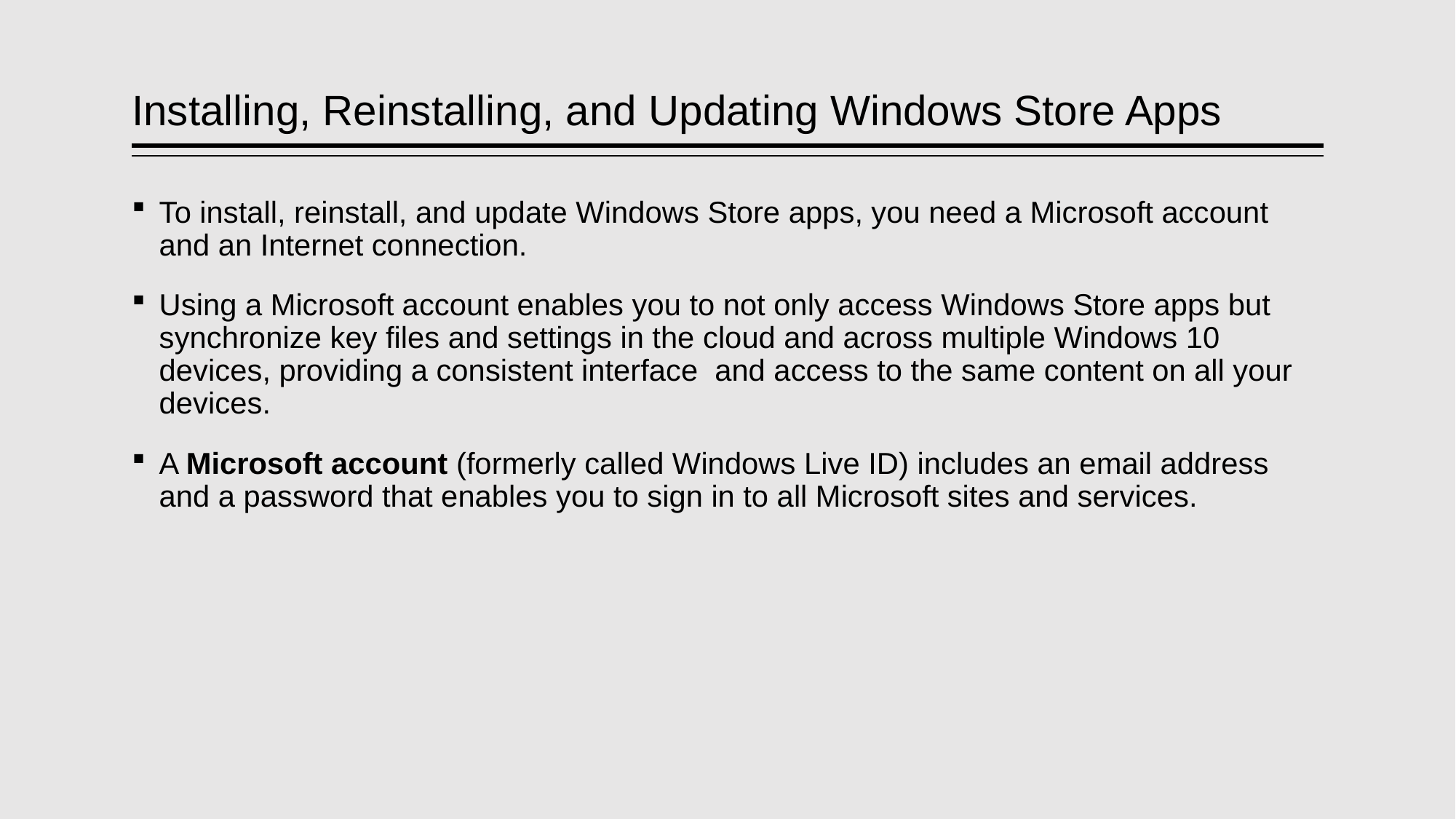

# Installing, Reinstalling, and Updating Windows Store Apps
To install, reinstall, and update Windows Store apps, you need a Microsoft account and an Internet connection.
Using a Microsoft account enables you to not only access Windows Store apps but synchronize key files and settings in the cloud and across multiple Windows 10 devices, providing a consistent interface  and access to the same content on all your devices.
A Microsoft account (formerly called Windows Live ID) includes an email address and a password that enables you to sign in to all Microsoft sites and services.